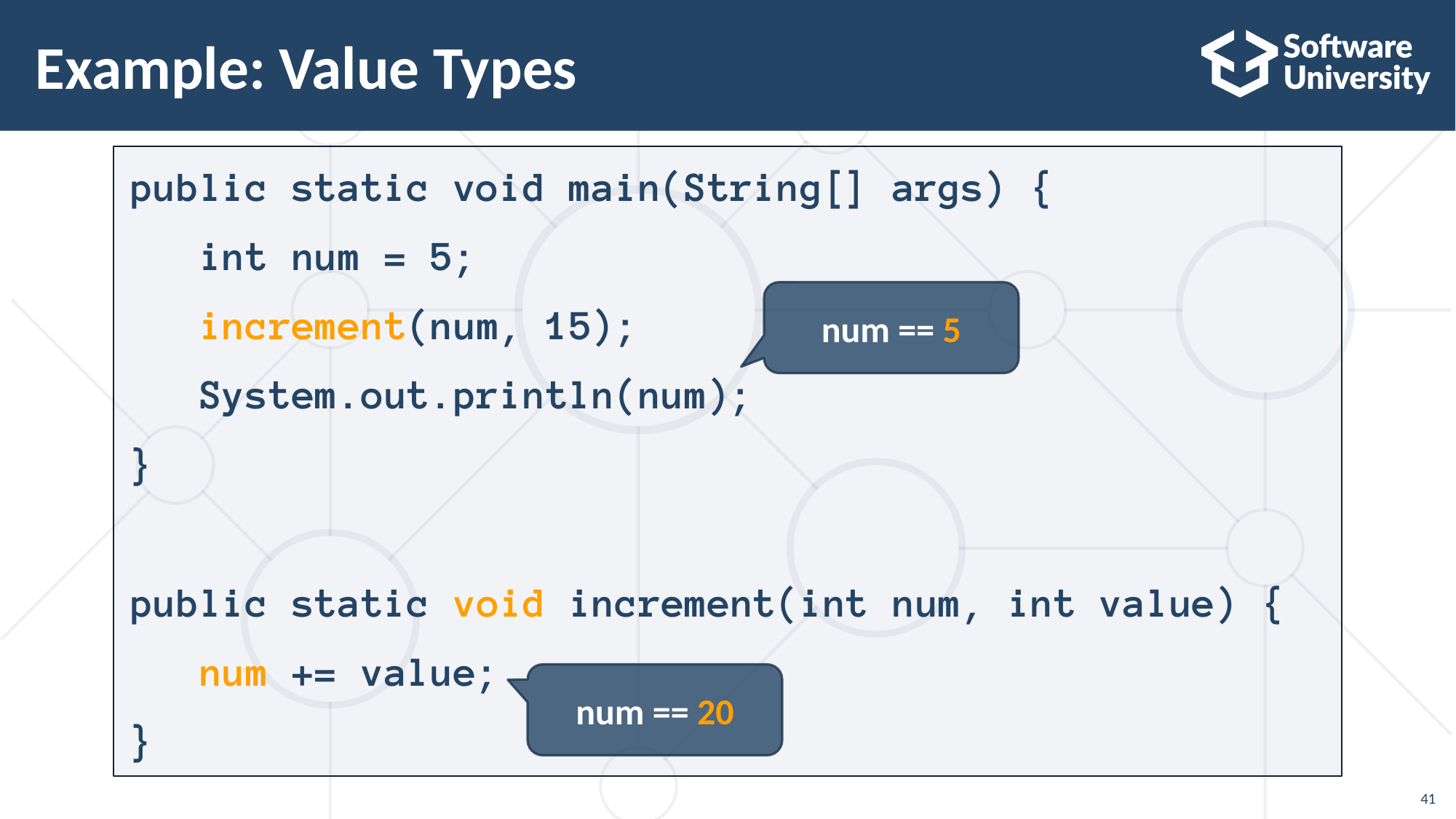

# Example: Value Types
public static void main(String[] args) {
   int num = 5;
   increment(num, 15);
   System.out.println(num);
}

public static void increment(int num, int value) {
   num += value;
}
num == 5
num == 20
41